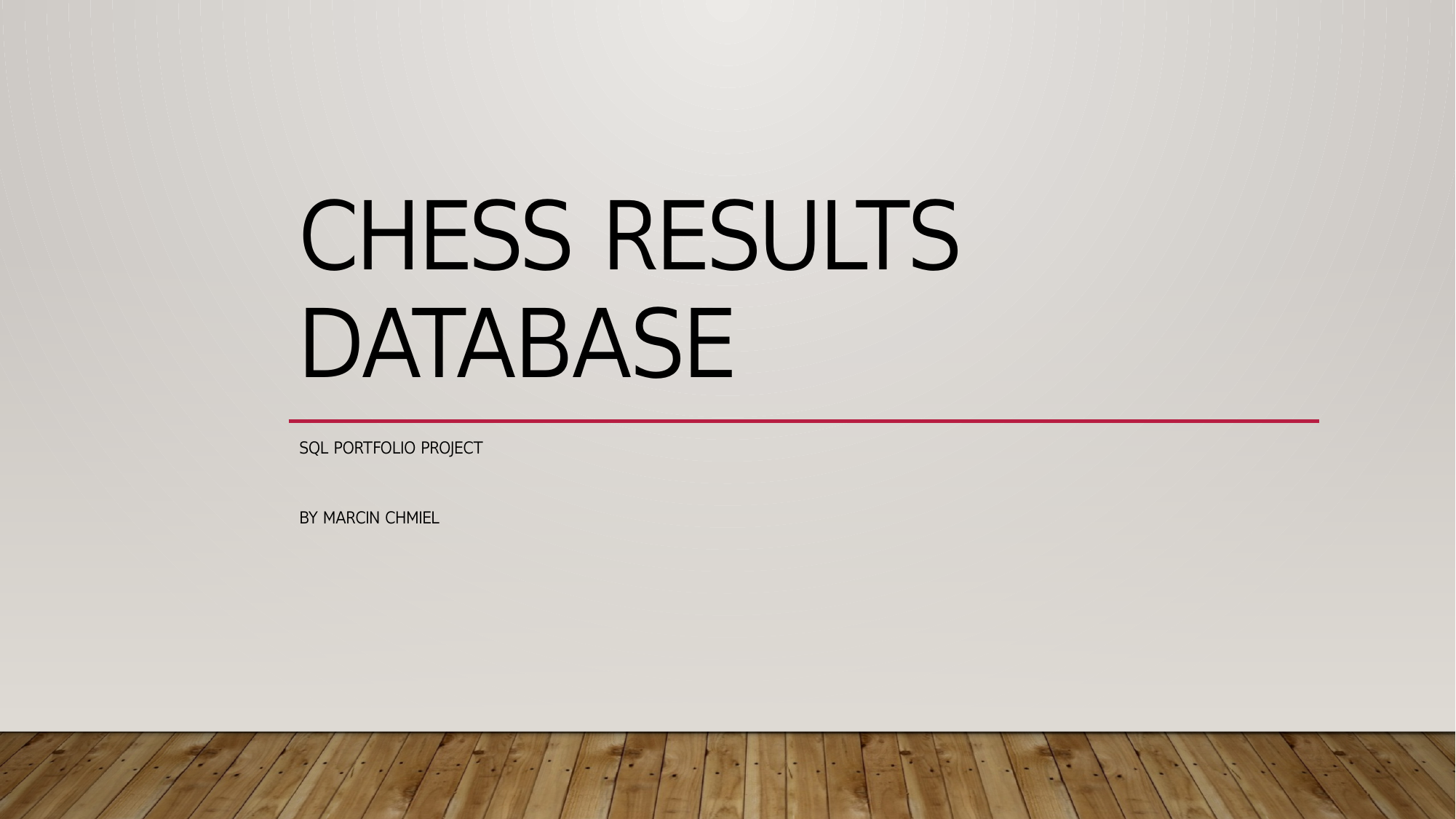

# Chess Results Database
SQL Portfolio Project

By Marcin Chmiel